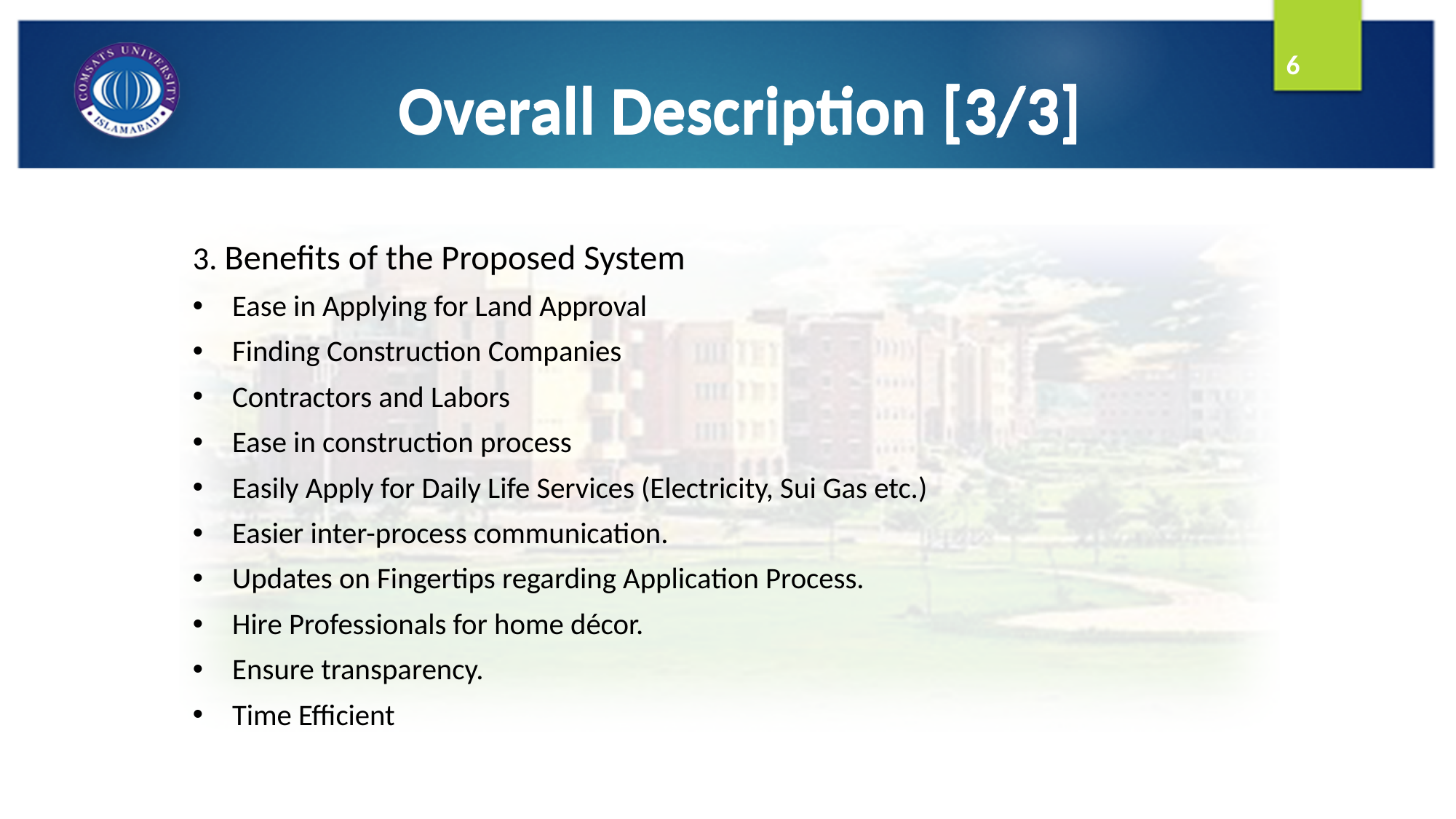

Overall Description [3/3]
# Overall Description [3/3]
6

3. Benefits of the Proposed System
Ease in Applying for Land Approval
Finding Construction Companies
Contractors and Labors
Ease in construction process
Easily Apply for Daily Life Services (Electricity, Sui Gas etc.)
Easier inter-process communication.
Updates on Fingertips regarding Application Process.
Hire Professionals for home décor.
Ensure transparency.
Time Efficient